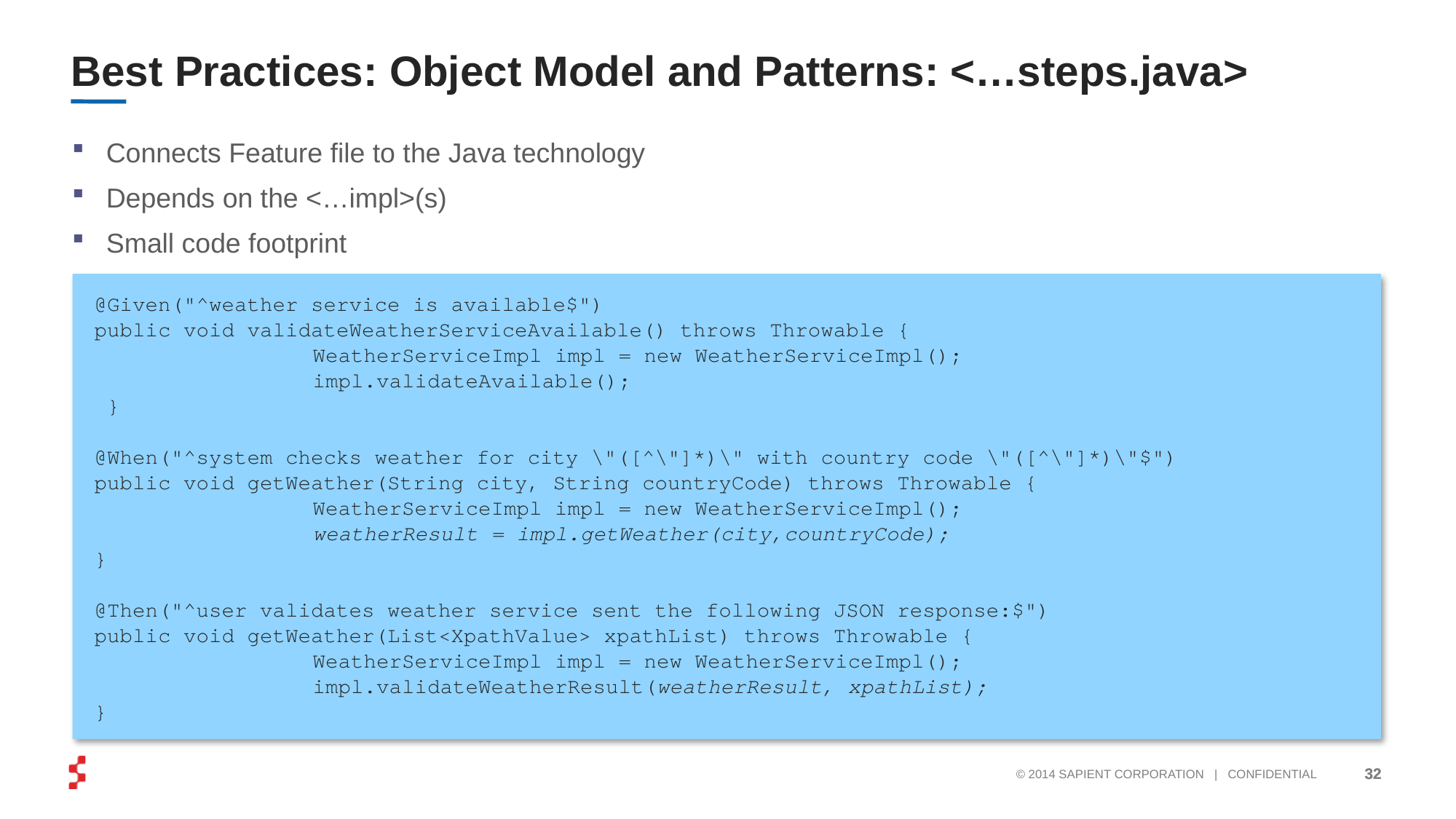

# Best Practices: Object Model and Patterns: <…steps.java>
Connects Feature file to the Java technology
Depends on the <…impl>(s)
Small code footprint
@Given("^weather service is available$")
public void validateWeatherServiceAvailable() throws Throwable {
    		WeatherServiceImpl impl = new WeatherServiceImpl();
    		impl.validateAvailable();
 }

@When("^system checks weather for city \"([^\"]*)\" with country code \"([^\"]*)\"$")
public void getWeather(String city, String countryCode) throws Throwable {
    		WeatherServiceImpl impl = new WeatherServiceImpl();
    		weatherResult = impl.getWeather(city,countryCode);
}

@Then("^user validates weather service sent the following JSON response:$")
public void getWeather(List<XpathValue> xpathList) throws Throwable {
    		WeatherServiceImpl impl = new WeatherServiceImpl();
    		impl.validateWeatherResult(weatherResult, xpathList);
}